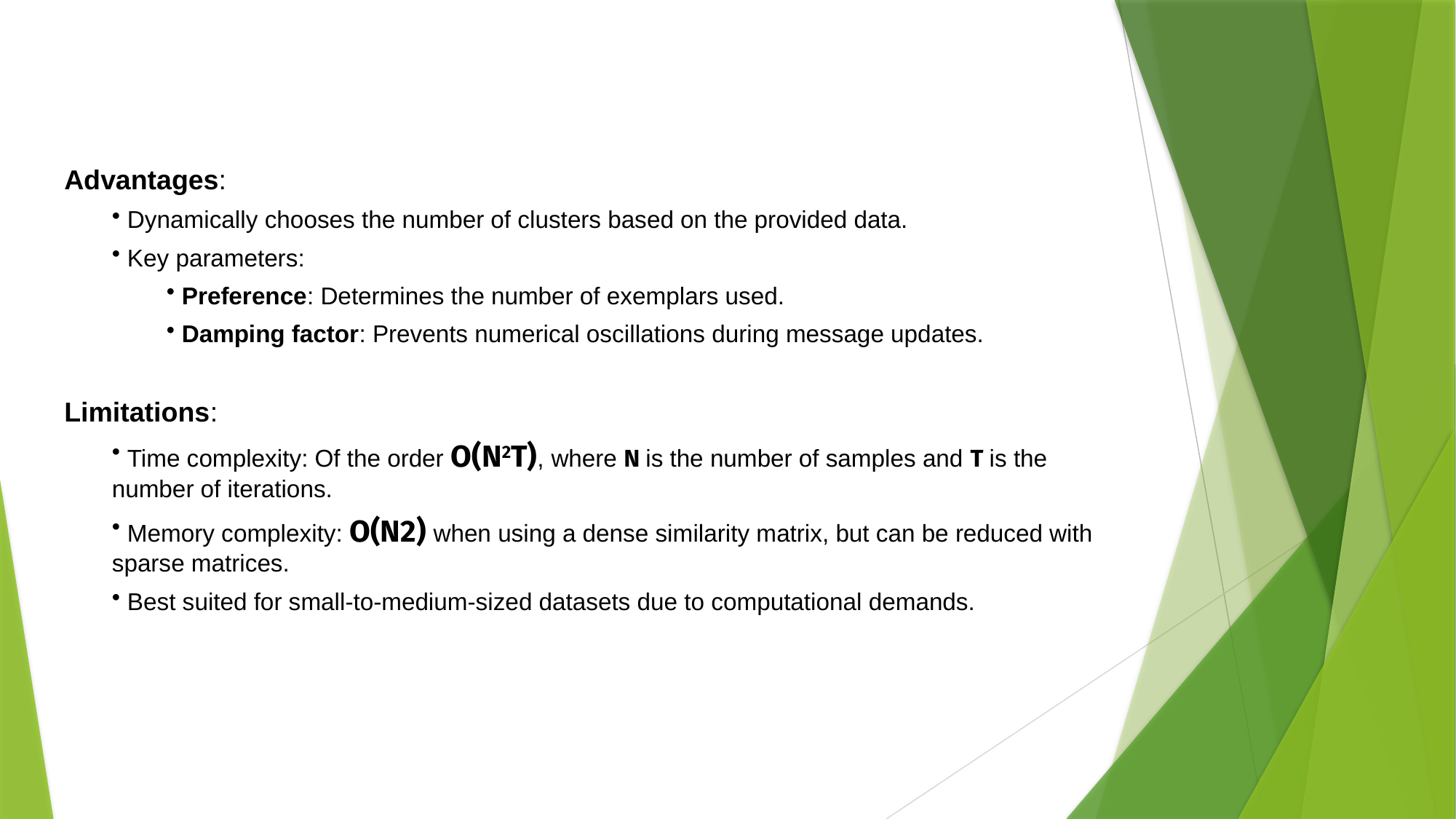

Advantages:
 Dynamically chooses the number of clusters based on the provided data.
 Key parameters:
 Preference: Determines the number of exemplars used.
 Damping factor: Prevents numerical oscillations during message updates.

Limitations:
 Time complexity: Of the order O(N2T), where N is the number of samples and T is the number of iterations.
 Memory complexity: O(N2) when using a dense similarity matrix, but can be reduced with sparse matrices.
 Best suited for small-to-medium-sized datasets due to computational demands.